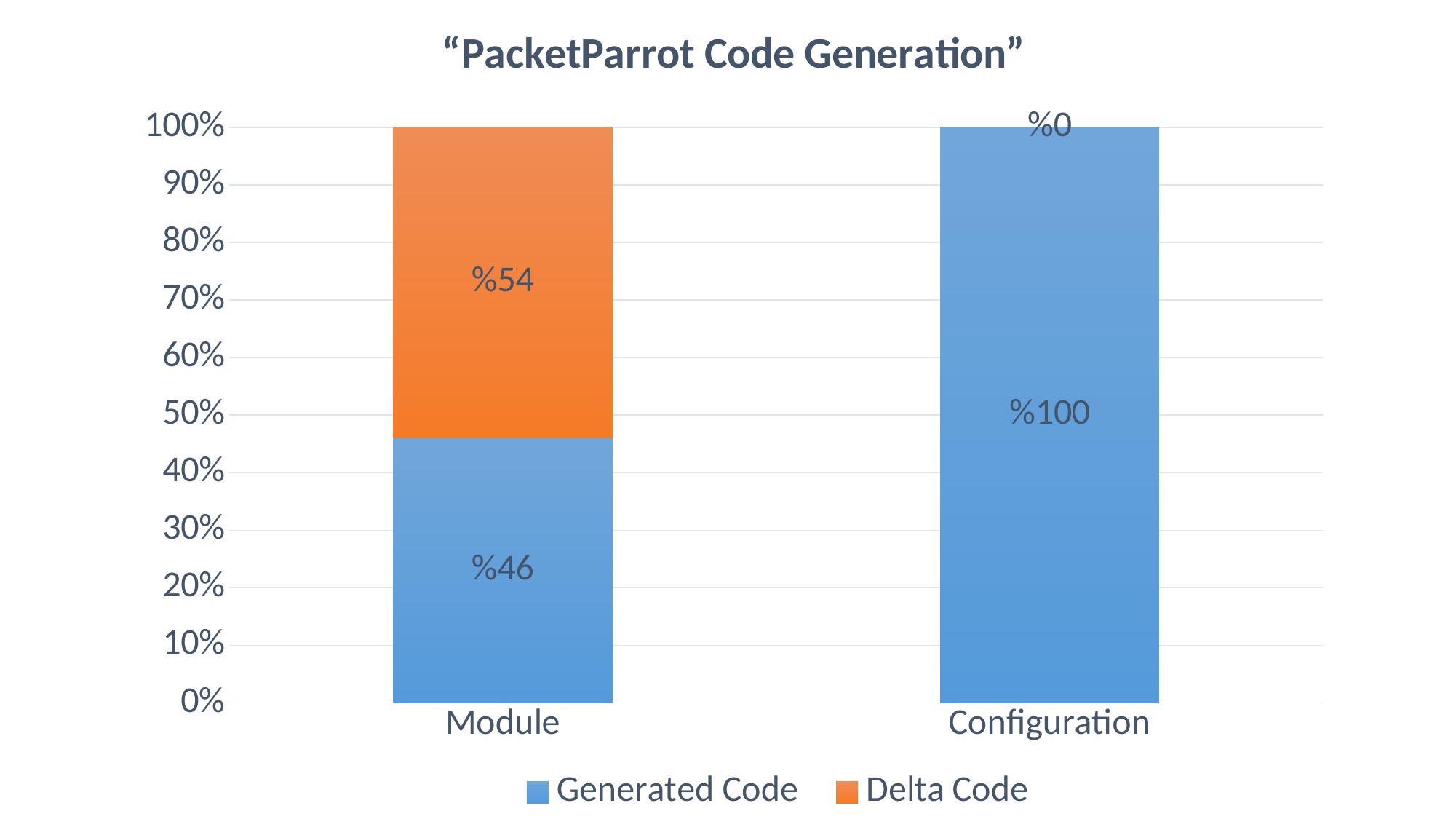

### Chart: “PacketParrot Code Generation”

| Category | Generated Code | Delta Code |
|---|---|---|
| Module | 0.46 | 0.54 |
| Configuration | 1.0 | 0.0 |